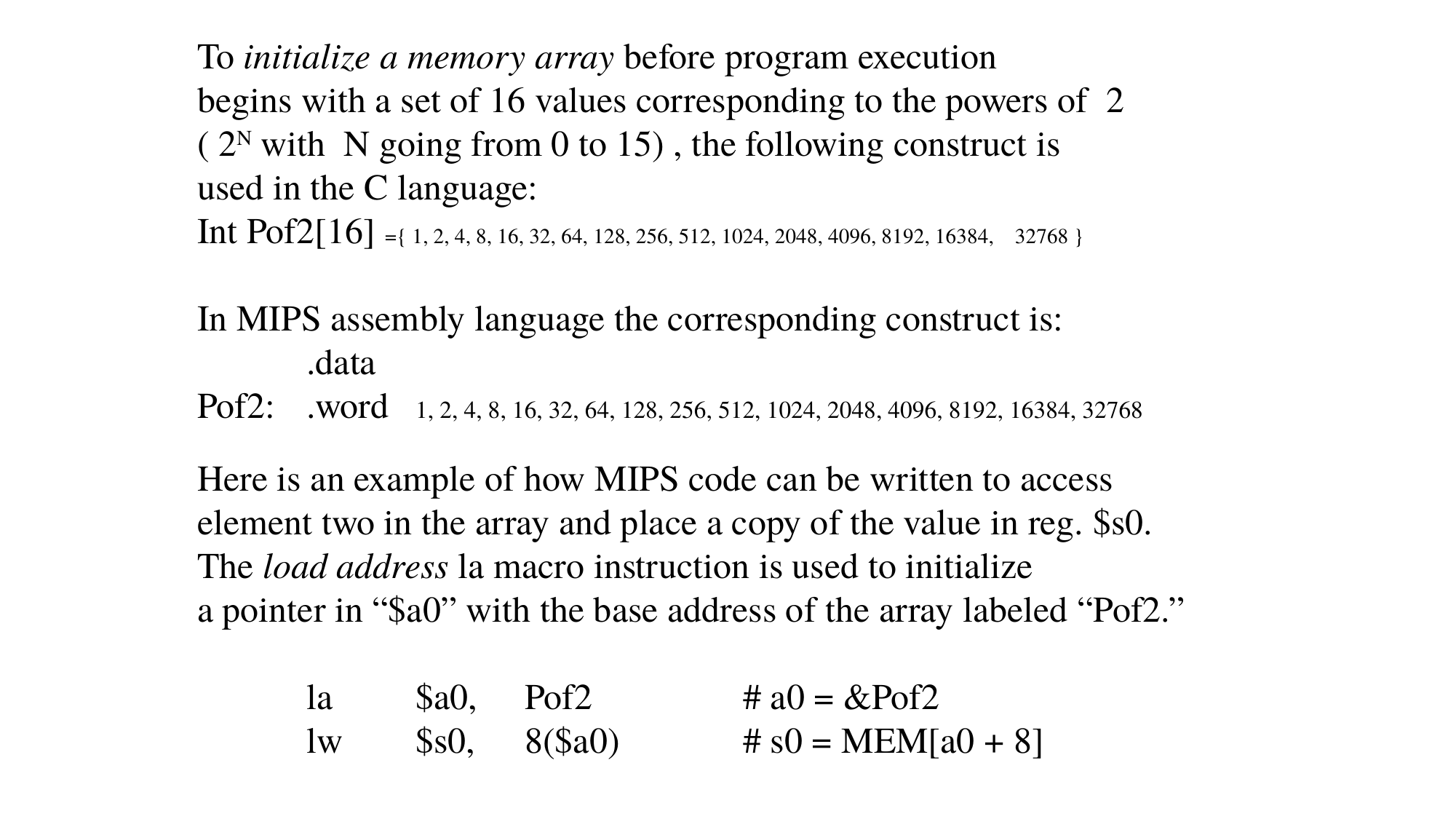

To initialize a memory array before program execution
begins with a set of 16 values corresponding to the powers of  2
( 2N with  N going from 0 to 15) , the following construct is
used in the C language:
Int Pof2[16] ={ 1, 2, 4, 8, 16, 32, 64, 128, 256, 512, 1024, 2048, 4096, 8192, 16384,    32768 }

In MIPS assembly language the corresponding construct is:
	.data
Pof2:	.word	1, 2, 4, 8, 16, 32, 64, 128, 256, 512, 1024, 2048, 4096, 8192, 16384, 32768

Here is an example of how MIPS code can be written to access
element two in the array and place a copy of the value in reg. $s0.
The load address la macro instruction is used to initialize
a pointer in “$a0” with the base address of the array labeled “Pof2.”

	la	$a0,	Pof2		# a0 = &Pof2
	lw	$s0,	8($a0)		# s0 = MEM[a0 + 8]